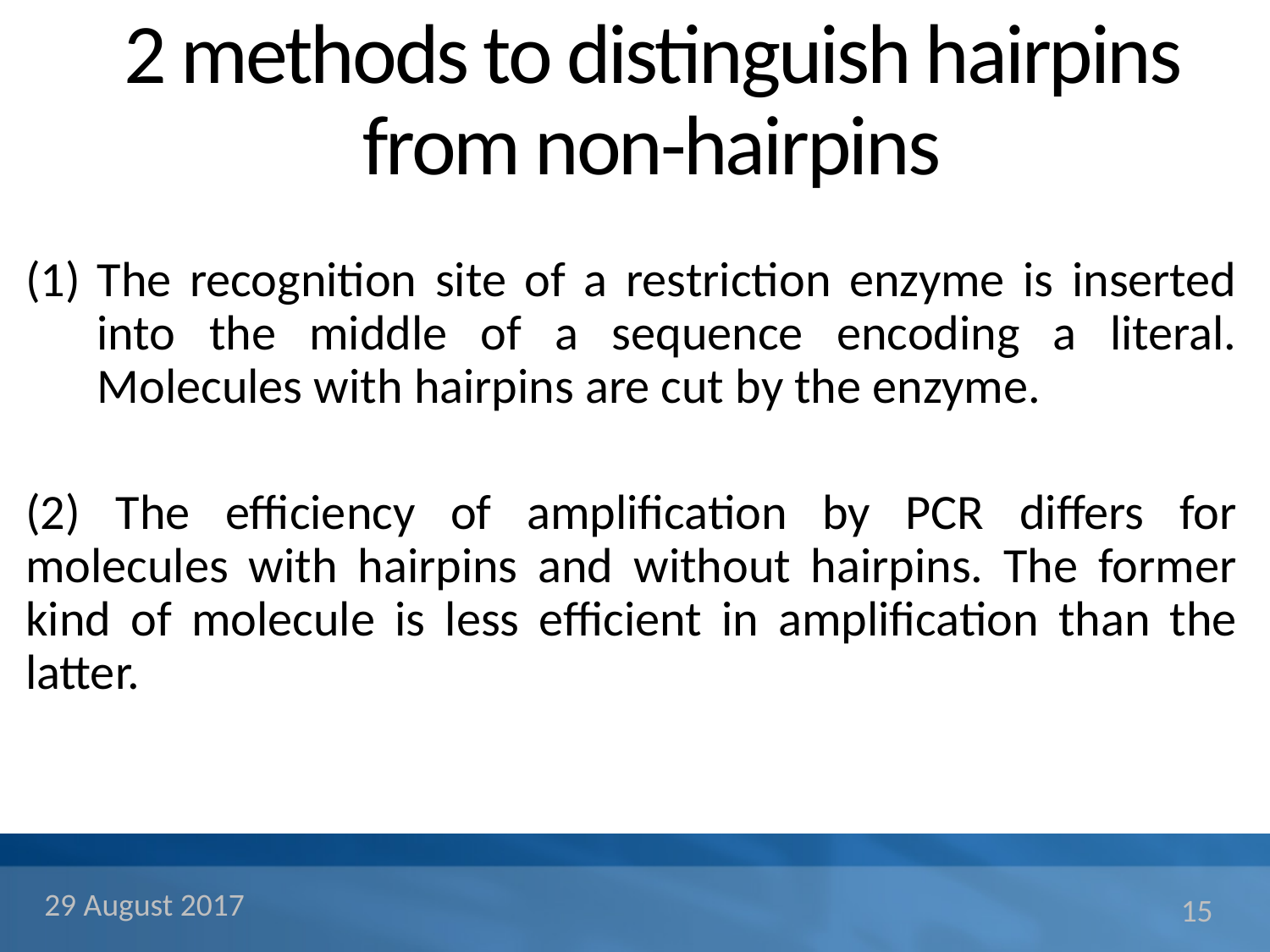

# 2 methods to distinguish hairpins from non-hairpins
The recognition site of a restriction enzyme is inserted into the middle of a sequence encoding a literal. Molecules with hairpins are cut by the enzyme.

(2) The efficiency of amplification by PCR differs for molecules with hairpins and without hairpins. The former kind of molecule is less efficient in amplification than the latter.